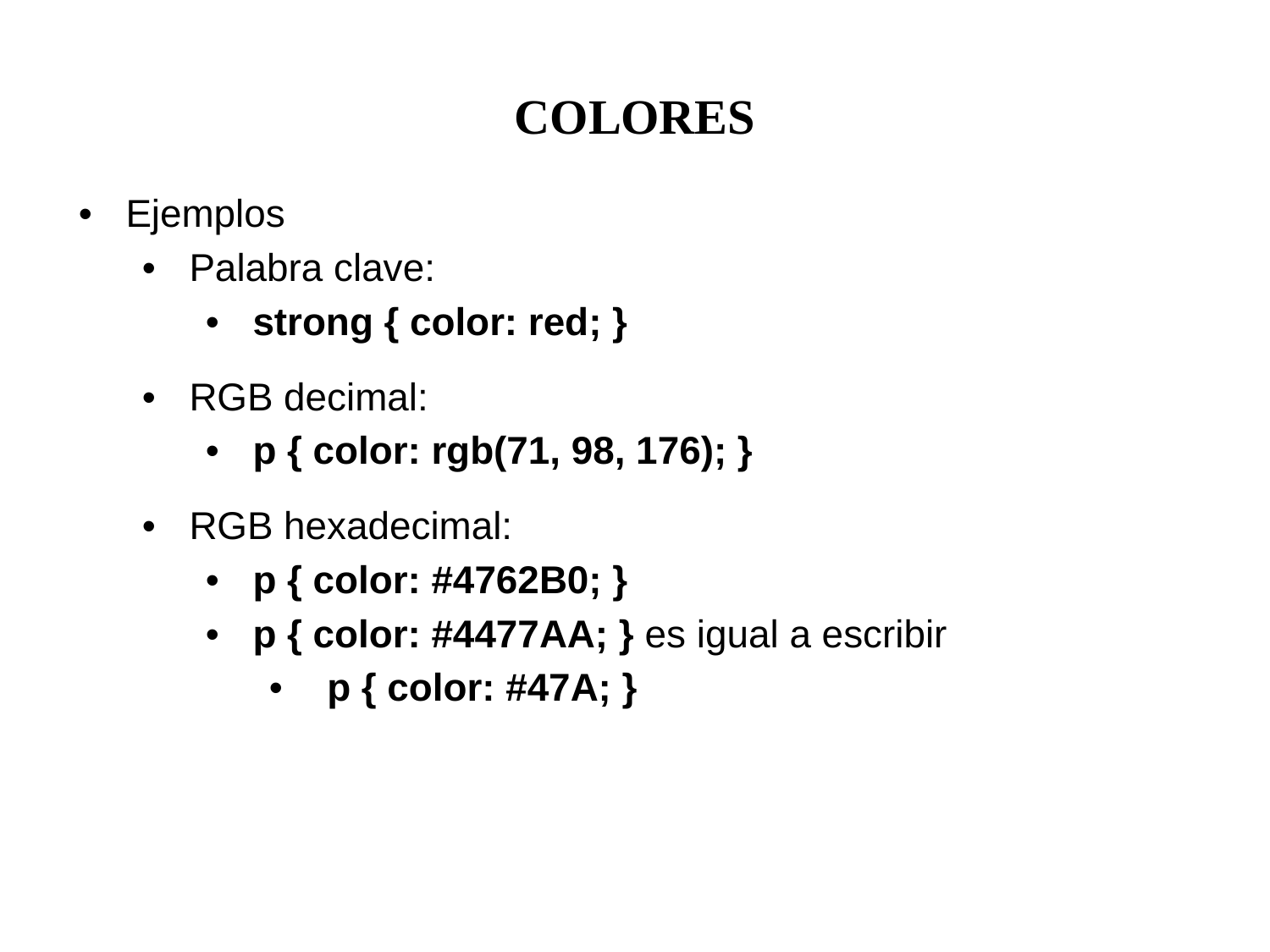

COLORES
Ejemplos
Palabra clave:
strong { color: red; }
RGB decimal:
p { color: rgb(71, 98, 176); }
RGB hexadecimal:
p { color: #4762B0; }
p { color: #4477AA; } es igual a escribir
 p { color: #47A; }